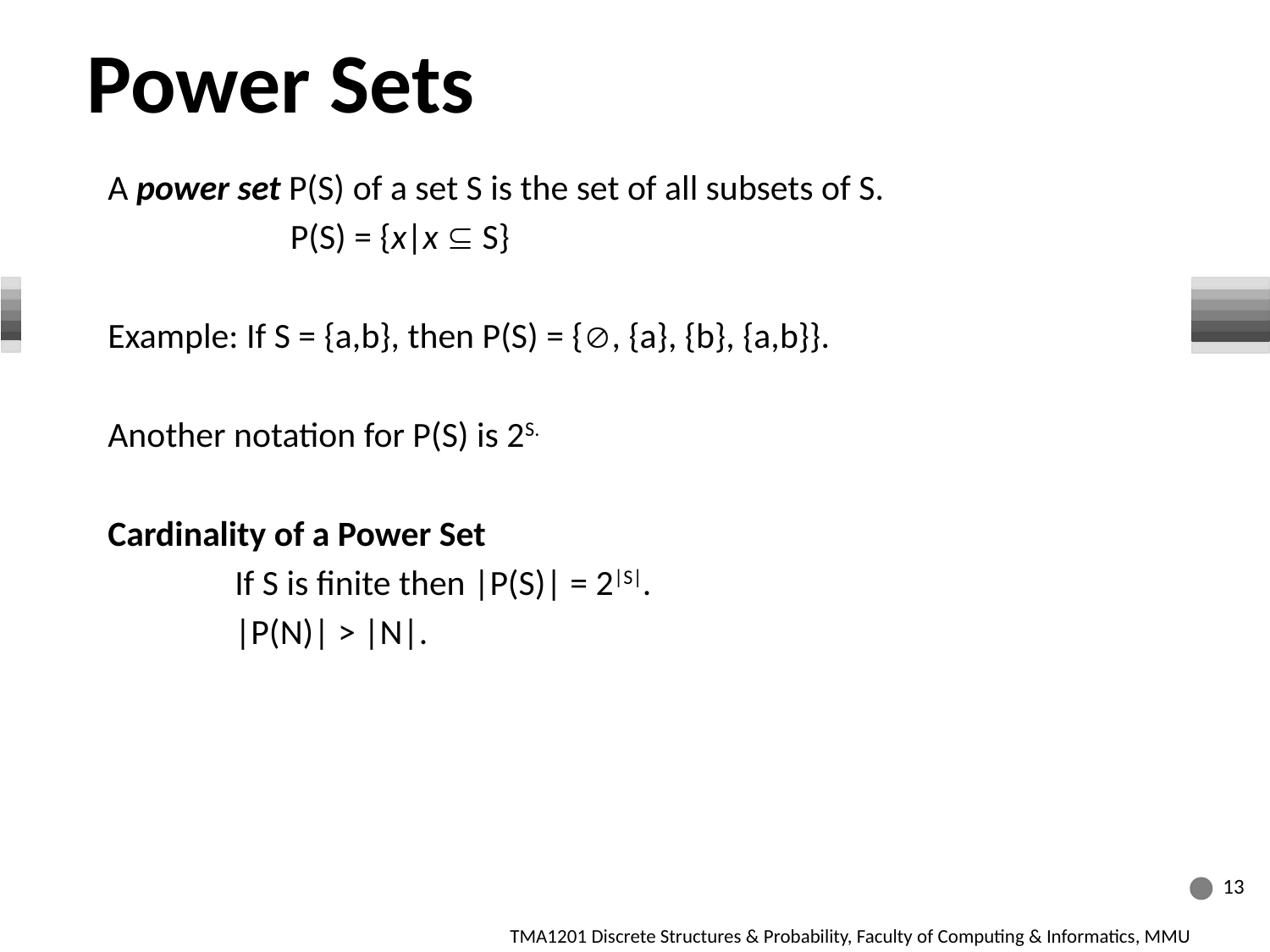

Power Sets
A power set P(S) of a set S is the set of all subsets of S.
		 P(S) = {x|x ⊆ S}

Example: If S = {a,b}, then P(S) = {∅, {a}, {b}, {a,b}}.

Another notation for P(S) is 2S.

Cardinality of a Power Set
	If S is finite then |P(S)| = 2|S|.
	|P(N)| > |N|.

13
TMA1201 Discrete Structures & Probability, Faculty of Computing & Informatics, MMU